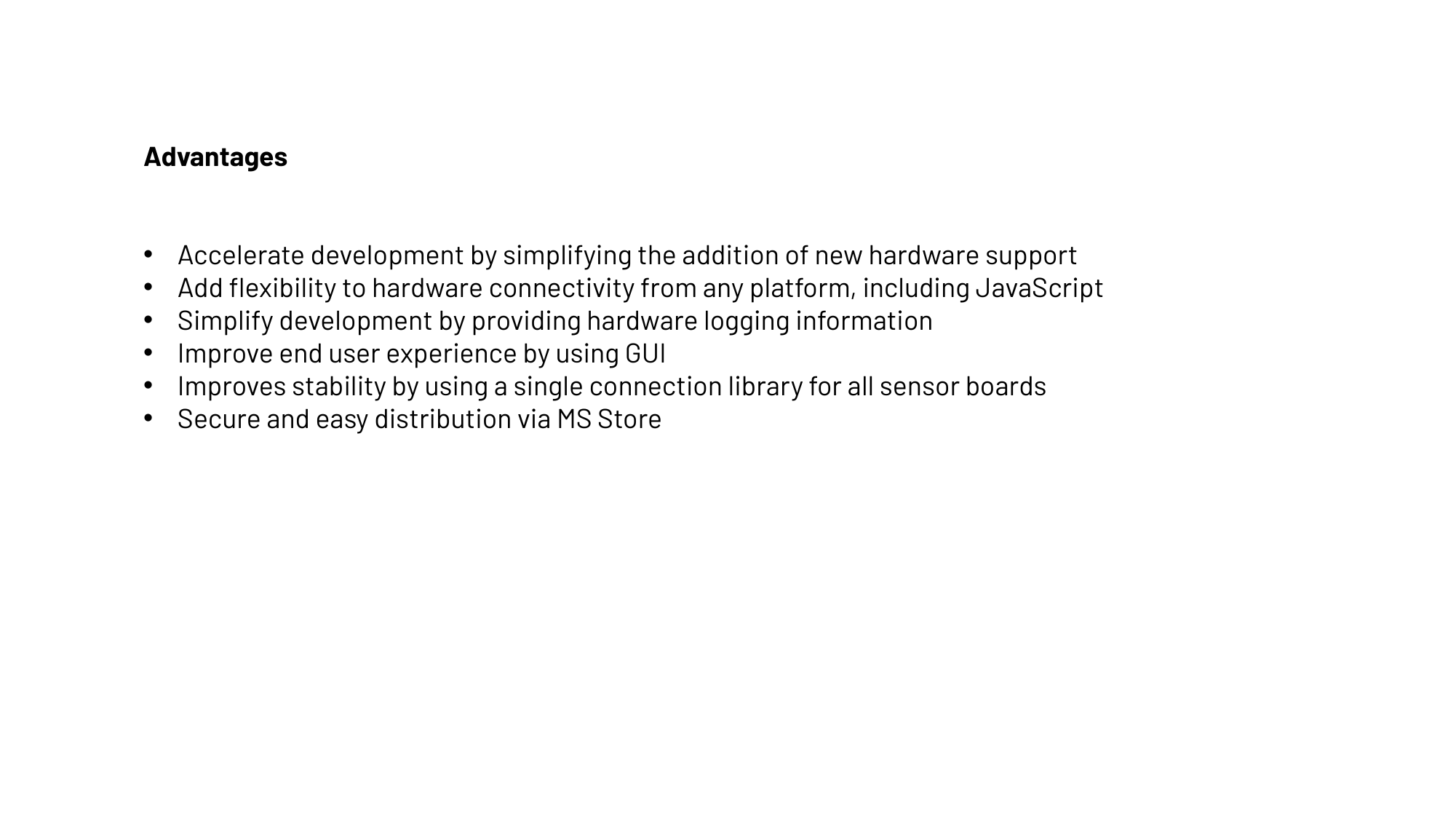

Advantages

Accelerate development by simplifying the addition of new hardware support
Add flexibility to hardware connectivity from any platform, including JavaScript
Simplify development by providing hardware logging information
Improve end user experience by using GUI
Improves stability by using a single connection library for all sensor boards
Secure and easy distribution via MS Store